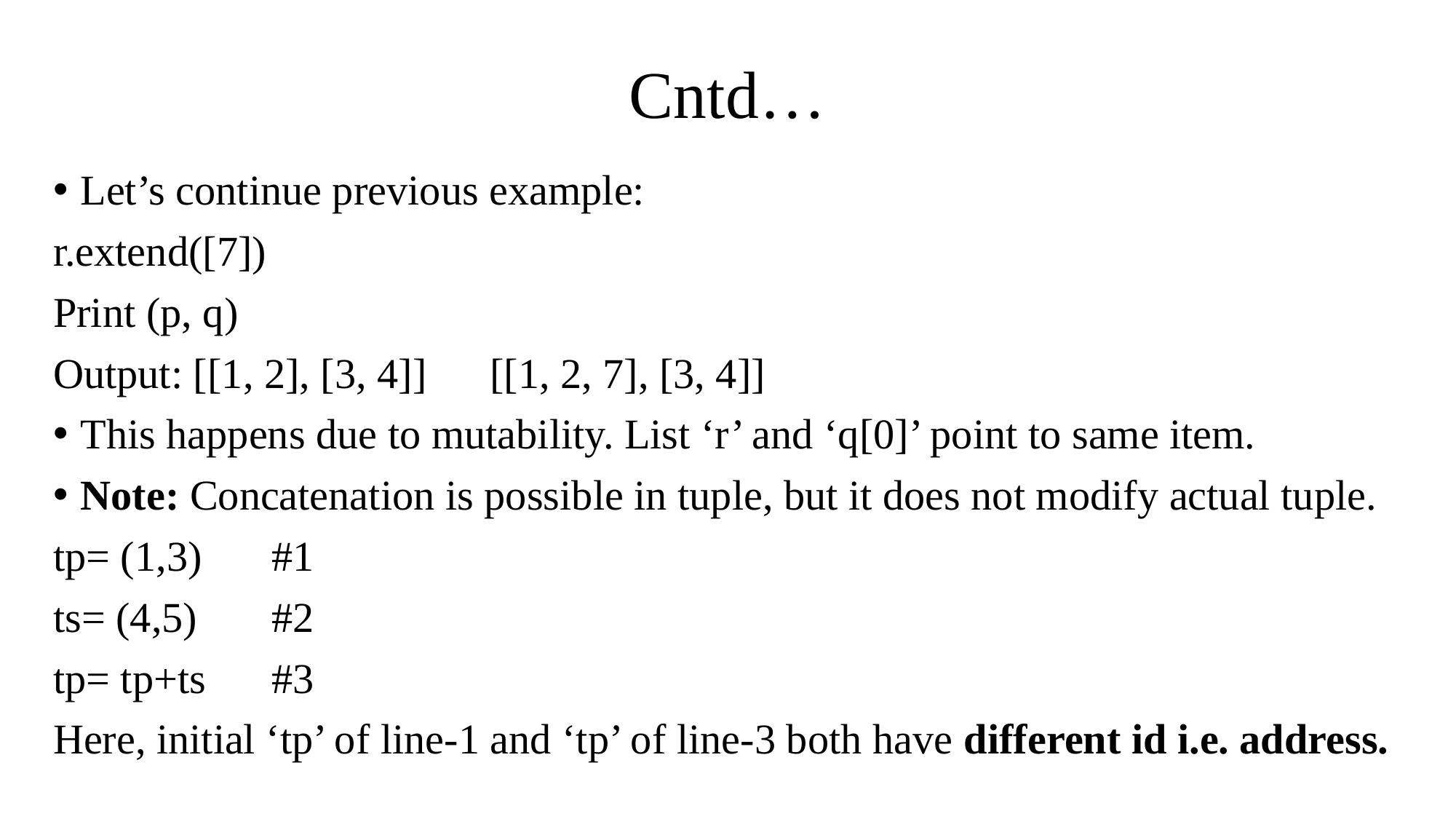

# Cntd…
Let’s continue previous example:
r.extend([7])
Print (p, q)
Output: [[1, 2], [3, 4]] 	[[1, 2, 7], [3, 4]]
This happens due to mutability. List ‘r’ and ‘q[0]’ point to same item.
Note: Concatenation is possible in tuple, but it does not modify actual tuple.
tp= (1,3)	#1
ts= (4,5)	#2
tp= tp+ts 	#3
Here, initial ‘tp’ of line-1 and ‘tp’ of line-3 both have different id i.e. address.